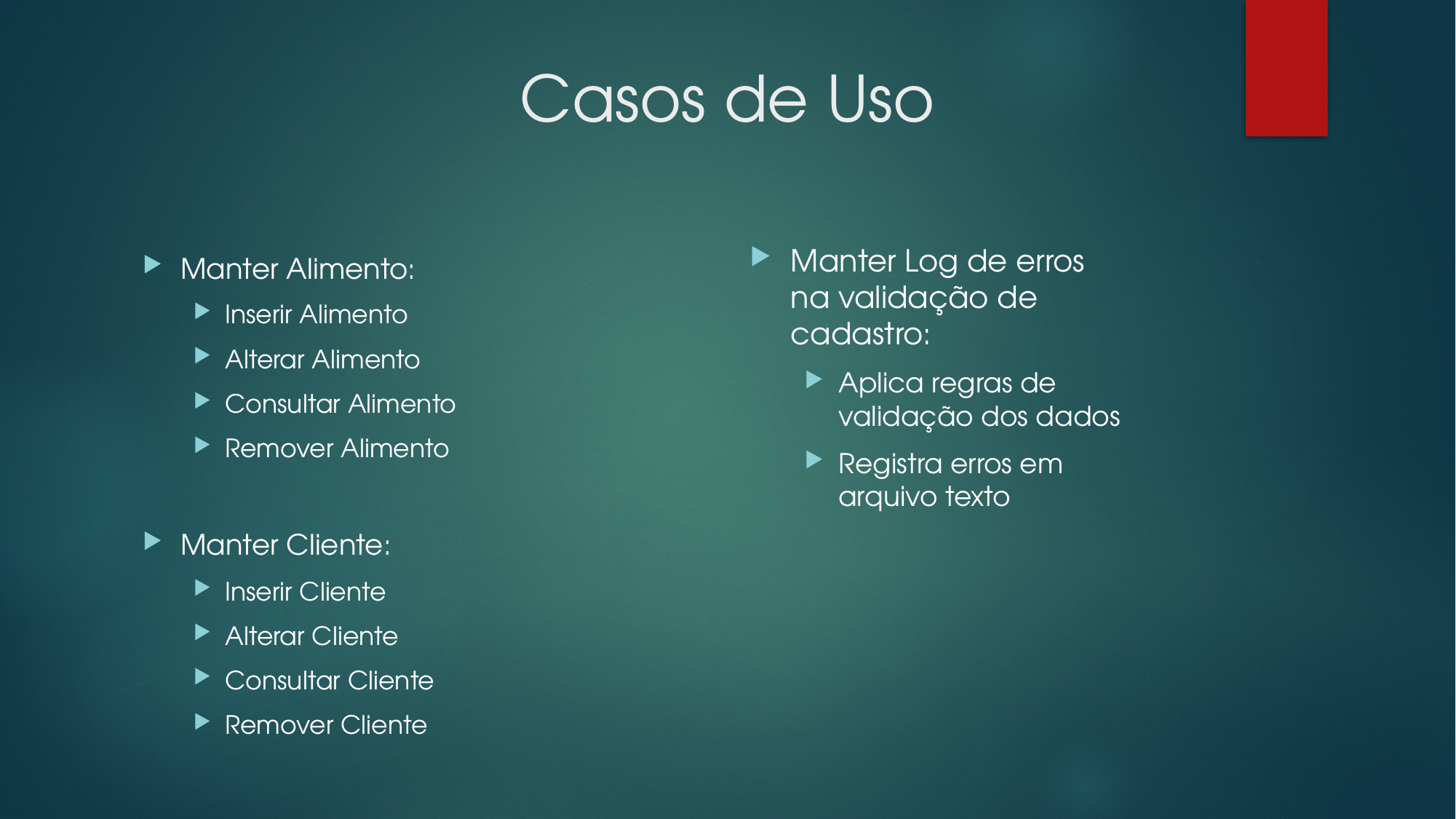

# Casos de Uso
Manter Log de erros na validação de cadastro:
Aplica regras de validação dos dados
Registra erros em arquivo texto
Manter Alimento:
Inserir Alimento
Alterar Alimento
Consultar Alimento
Remover Alimento

Manter Cliente:
Inserir Cliente
Alterar Cliente
Consultar Cliente
Remover Cliente